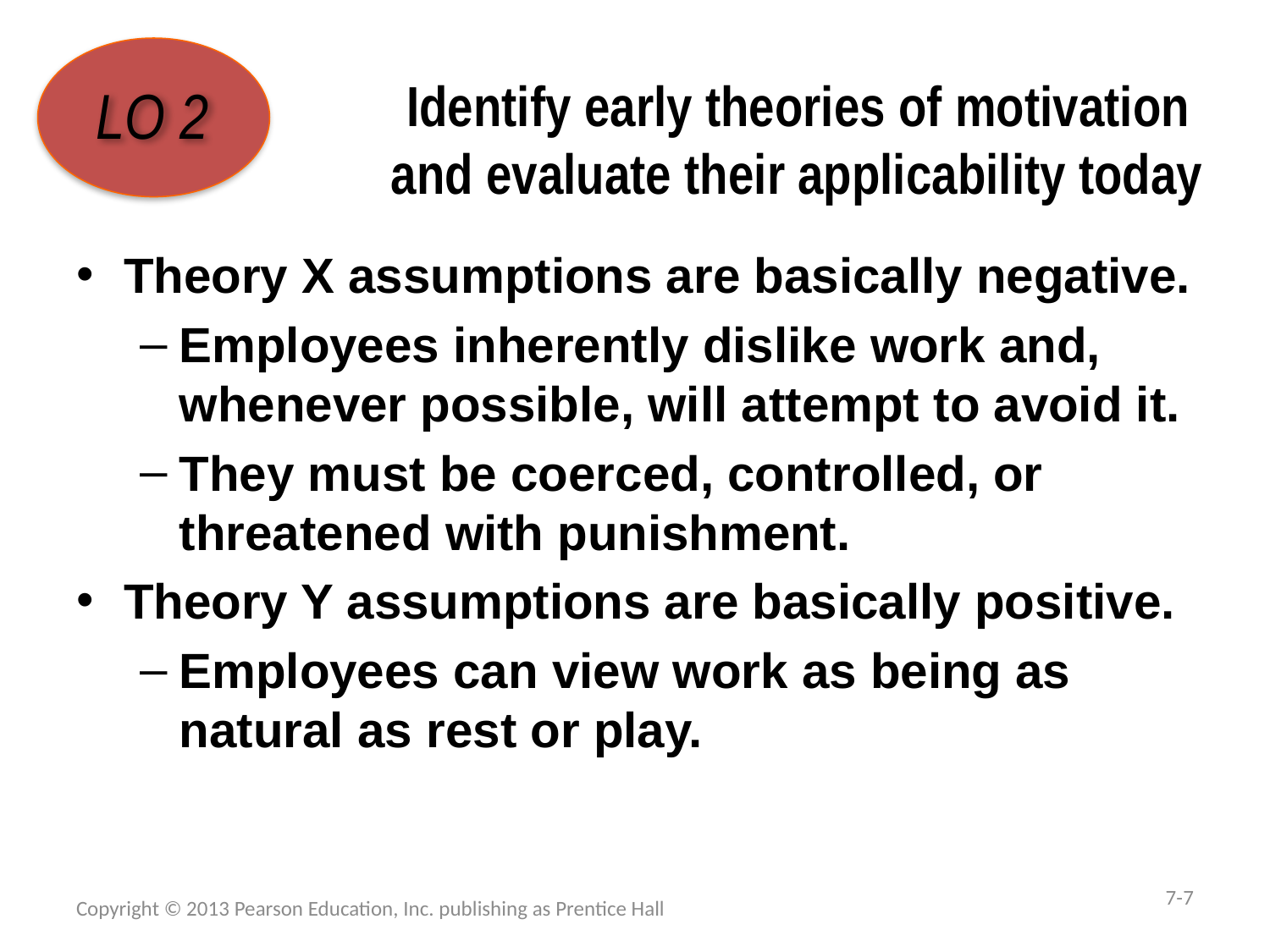

# Identify early theories of motivation and evaluate their applicability today
LO 2
Theory X assumptions are basically negative.
Employees inherently dislike work and, whenever possible, will attempt to avoid it.
They must be coerced, controlled, or threatened with punishment.
Theory Y assumptions are basically positive.
Employees can view work as being as natural as rest or play.
7-7
Copyright © 2013 Pearson Education, Inc. publishing as Prentice Hall